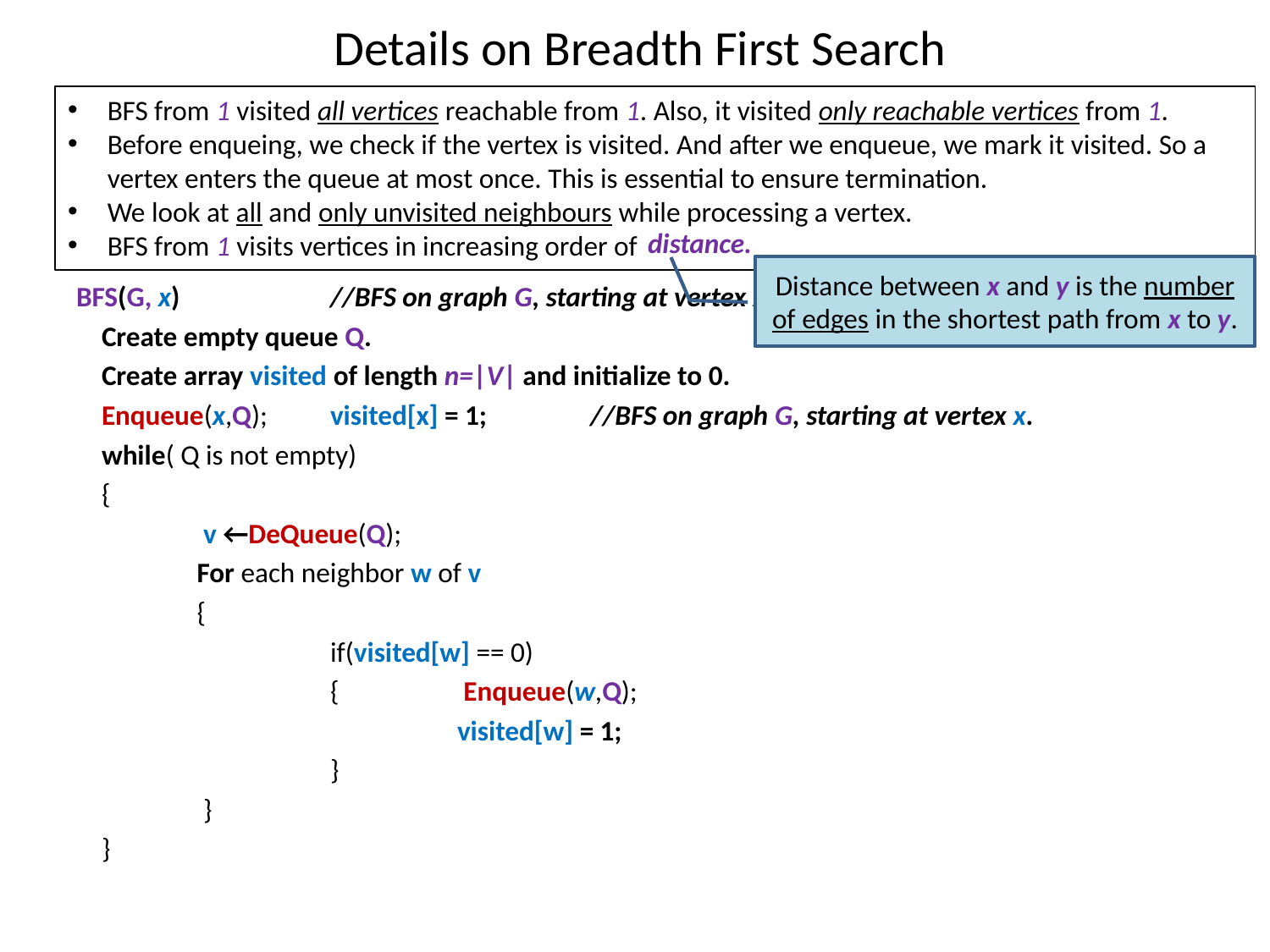

Details on Breadth First Search
BFS from 1 visited all vertices reachable from 1. Also, it visited only reachable vertices from 1.
Before enqueing, we check if the vertex is visited. And after we enqueue, we mark it visited. So a vertex enters the queue at most once. This is essential to ensure termination.
We look at all and only unvisited neighbours while processing a vertex.
BFS from 1 visits vertices in increasing order of
distance.
Distance between x and y is the number of edges in the shortest path from x to y.
BFS(G, x)		//BFS on graph G, starting at vertex x.
    Create empty queue Q.
    Create array visited of length n=|V| and initialize to 0.
    Enqueue(x,Q); 	visited[x] = 1;	 //BFS on graph G, starting at vertex x.
    while( Q is not empty)
    {
	v ←DeQueue(Q);
                   For each neighbor w of v
                   {
		if(visited[w] == 0)
		{	 Enqueue(w,Q);
			visited[w] = 1;
		}
	}
    }